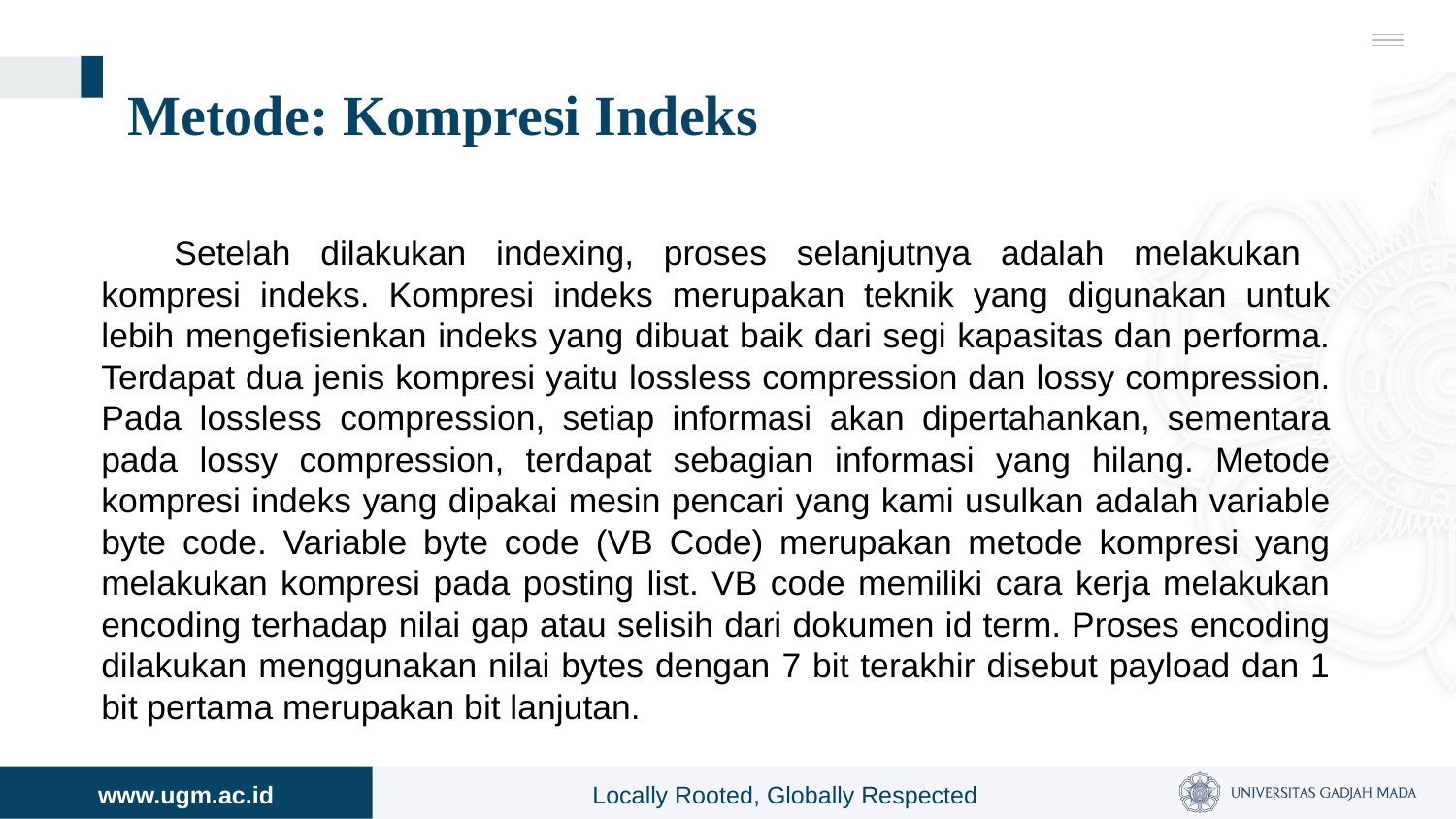

# Metode: Kompresi Indeks

Setelah dilakukan indexing, proses selanjutnya adalah melakukan  kompresi indeks. Kompresi indeks merupakan teknik yang digunakan untuk lebih mengefisienkan indeks yang dibuat baik dari segi kapasitas dan performa. Terdapat dua jenis kompresi yaitu lossless compression dan lossy compression. Pada lossless compression, setiap informasi akan dipertahankan, sementara pada lossy compression, terdapat sebagian informasi yang hilang. Metode kompresi indeks yang dipakai mesin pencari yang kami usulkan adalah variable byte code. Variable byte code (VB Code) merupakan metode kompresi yang melakukan kompresi pada posting list. VB code memiliki cara kerja melakukan encoding terhadap nilai gap atau selisih dari dokumen id term. Proses encoding dilakukan menggunakan nilai bytes dengan 7 bit terakhir disebut payload dan 1 bit pertama merupakan bit lanjutan.